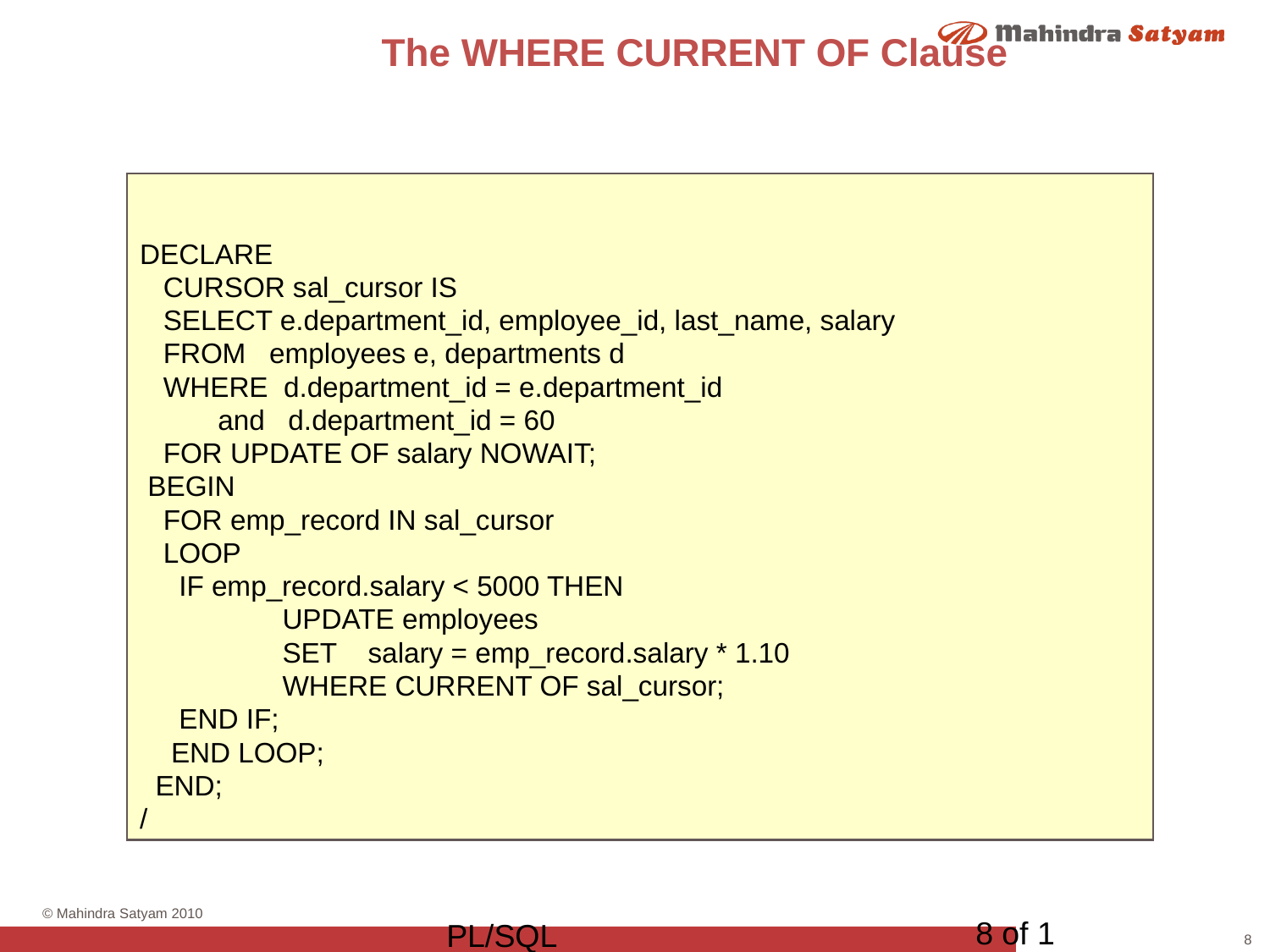

# The WHERE CURRENT OF Clause

DECLARE
   CURSOR sal_cursor IS
   SELECT e.department_id, employee_id, last_name, salary
   FROM   employees e, departments d
   WHERE  d.department_id = e.department_id
          and   d.department_id = 60
   FOR UPDATE OF salary NOWAIT;
 BEGIN
   FOR emp_record IN sal_cursor
   LOOP
     IF emp_record.salary < 5000 THEN
  	  UPDATE employees
 	  SET    salary = emp_record.salary * 1.10
 	  WHERE CURRENT OF sal_cursor;
     END IF;
    END LOOP;
  END;
/

8 of 1
PL/SQL